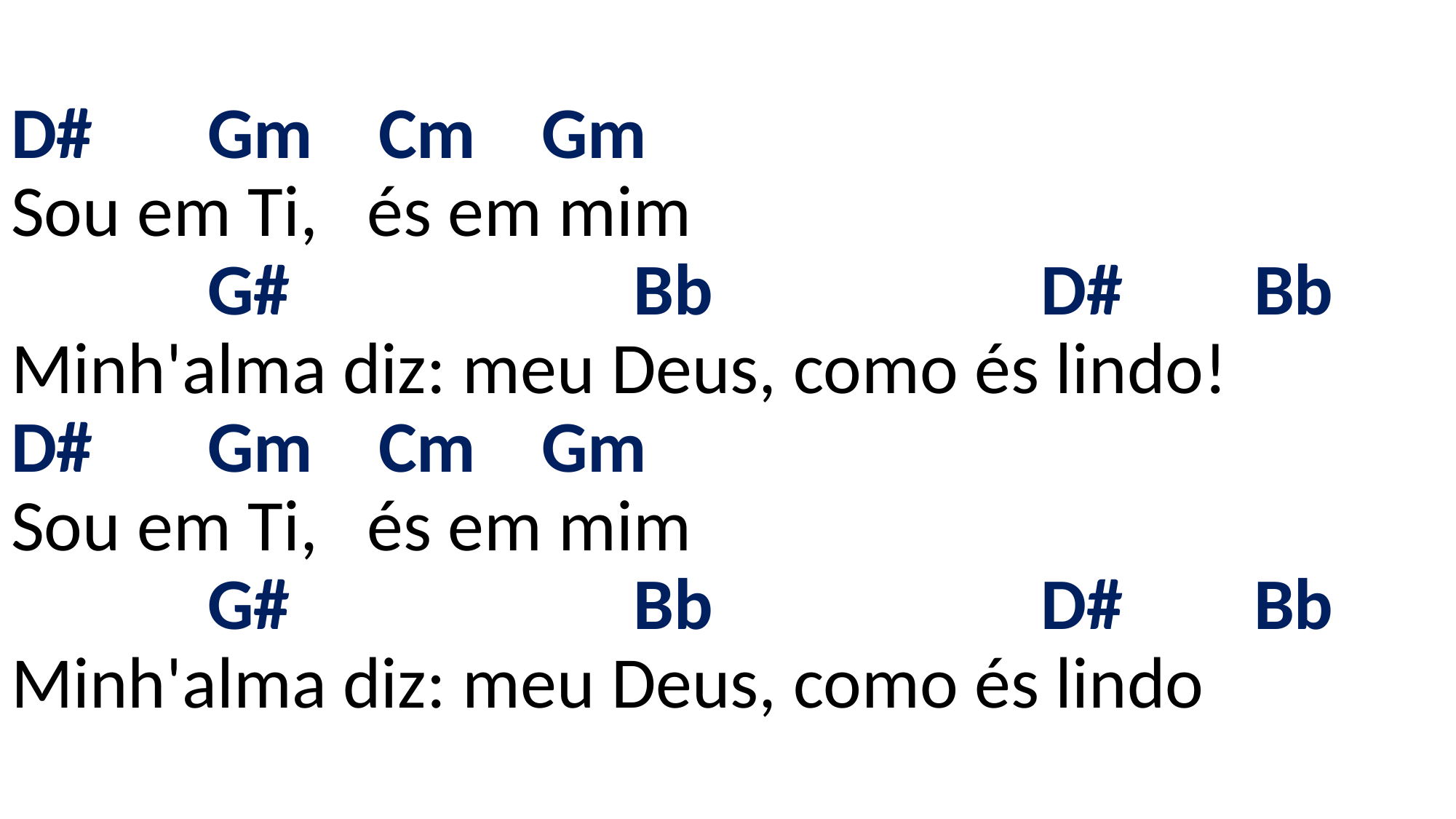

# D#       Gm    Cm    Gm Sou em Ti,   és em mim G#                     Bb                    D#        Bb Minh'alma diz: meu Deus, como és lindo! D#       Gm    Cm    Gm Sou em Ti,   és em mim G#                     Bb                    D#        Bb Minh'alma diz: meu Deus, como és lindo